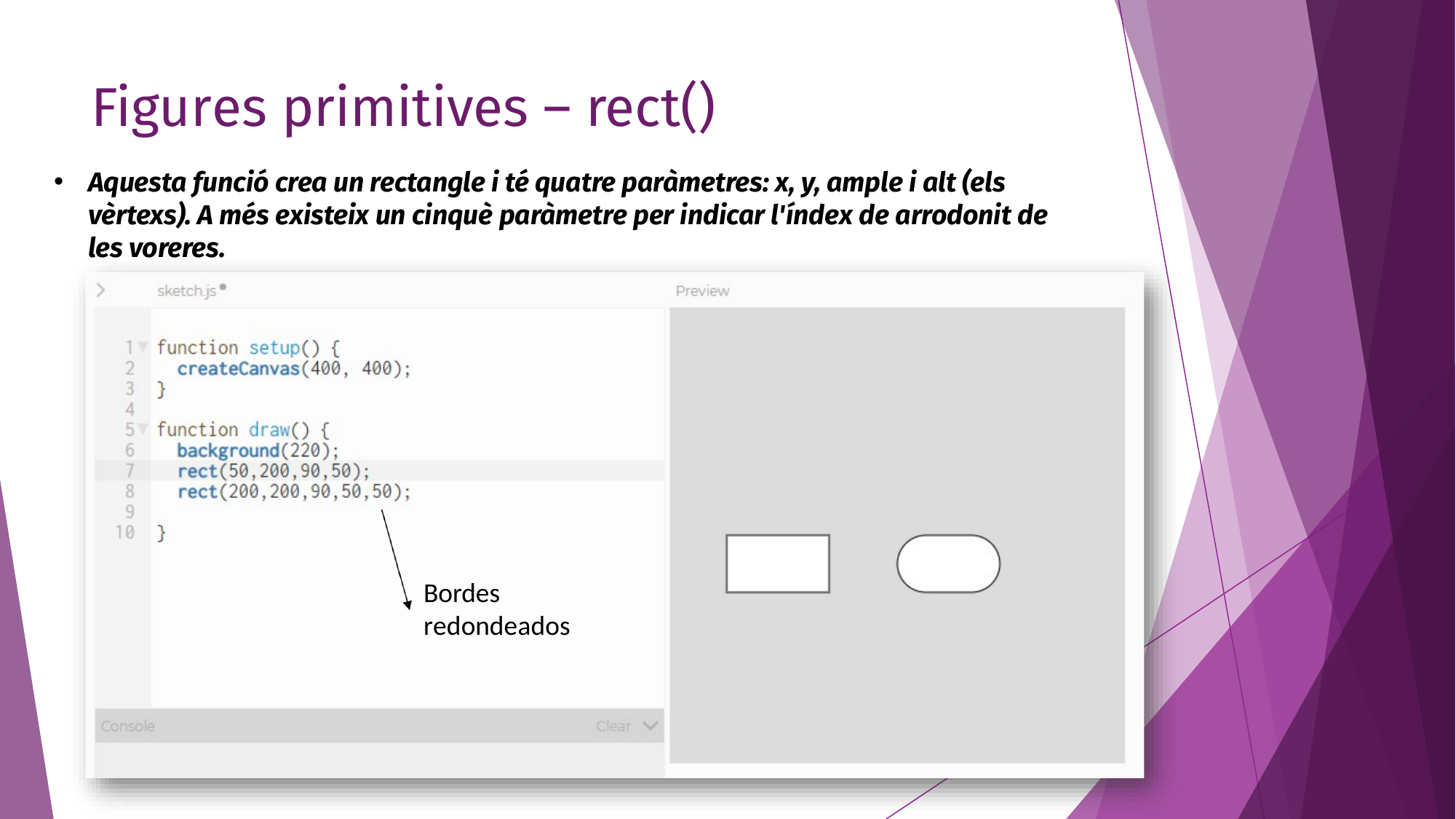

# Figures primitives – rect()
Aquesta funció crea un rectangle i té quatre paràmetres: x, y, ample i alt (els vèrtexs). A més existeix un cinquè paràmetre per indicar l'índex de arrodonit de les voreres.

Bordes  redondeados